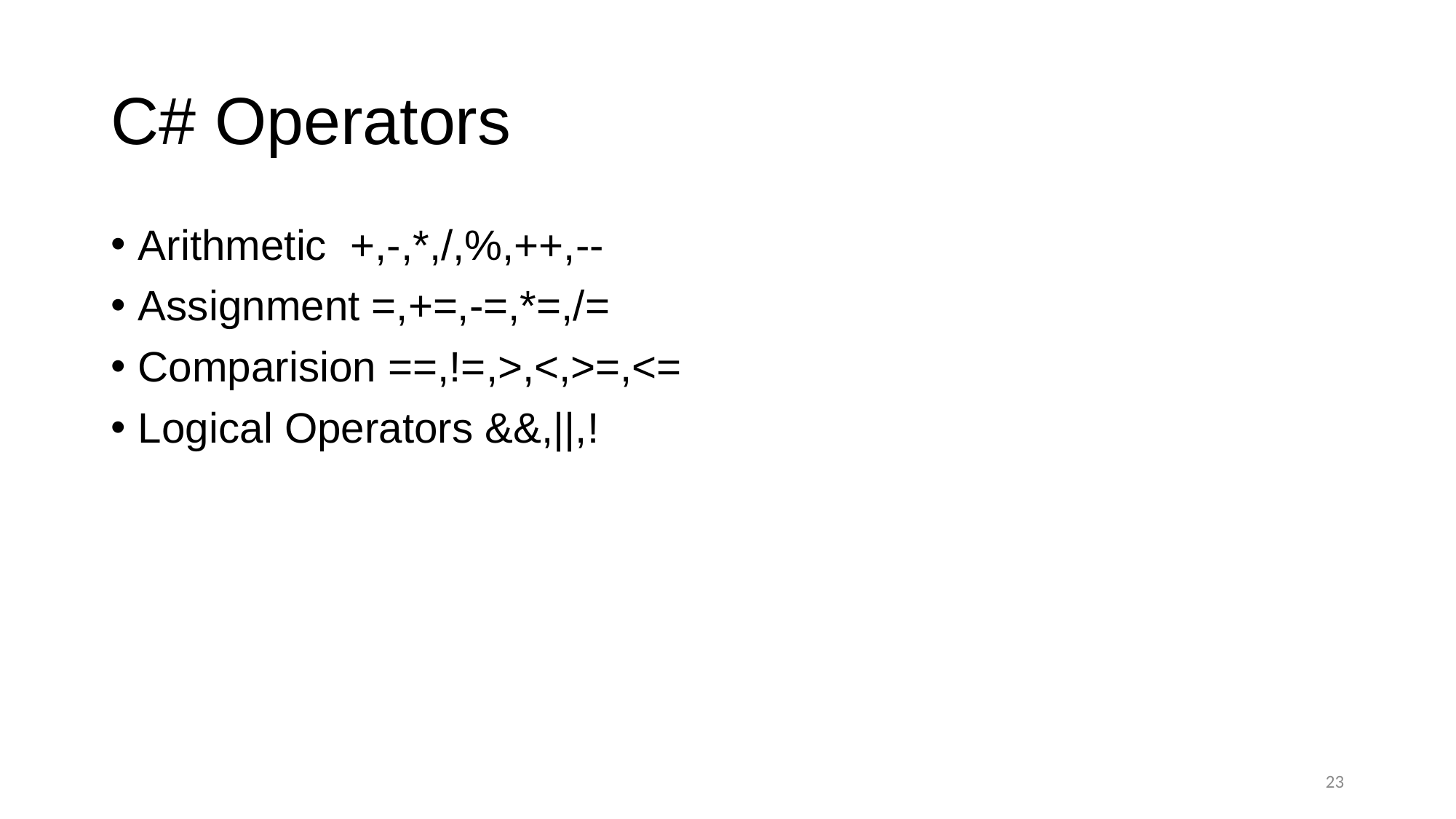

# C# Operators
Arithmetic  +,-,*,/,%,++,--
Assignment =,+=,-=,*=,/=
Comparision ==,!=,>,<,>=,<=
Logical Operators &&,||,!
23